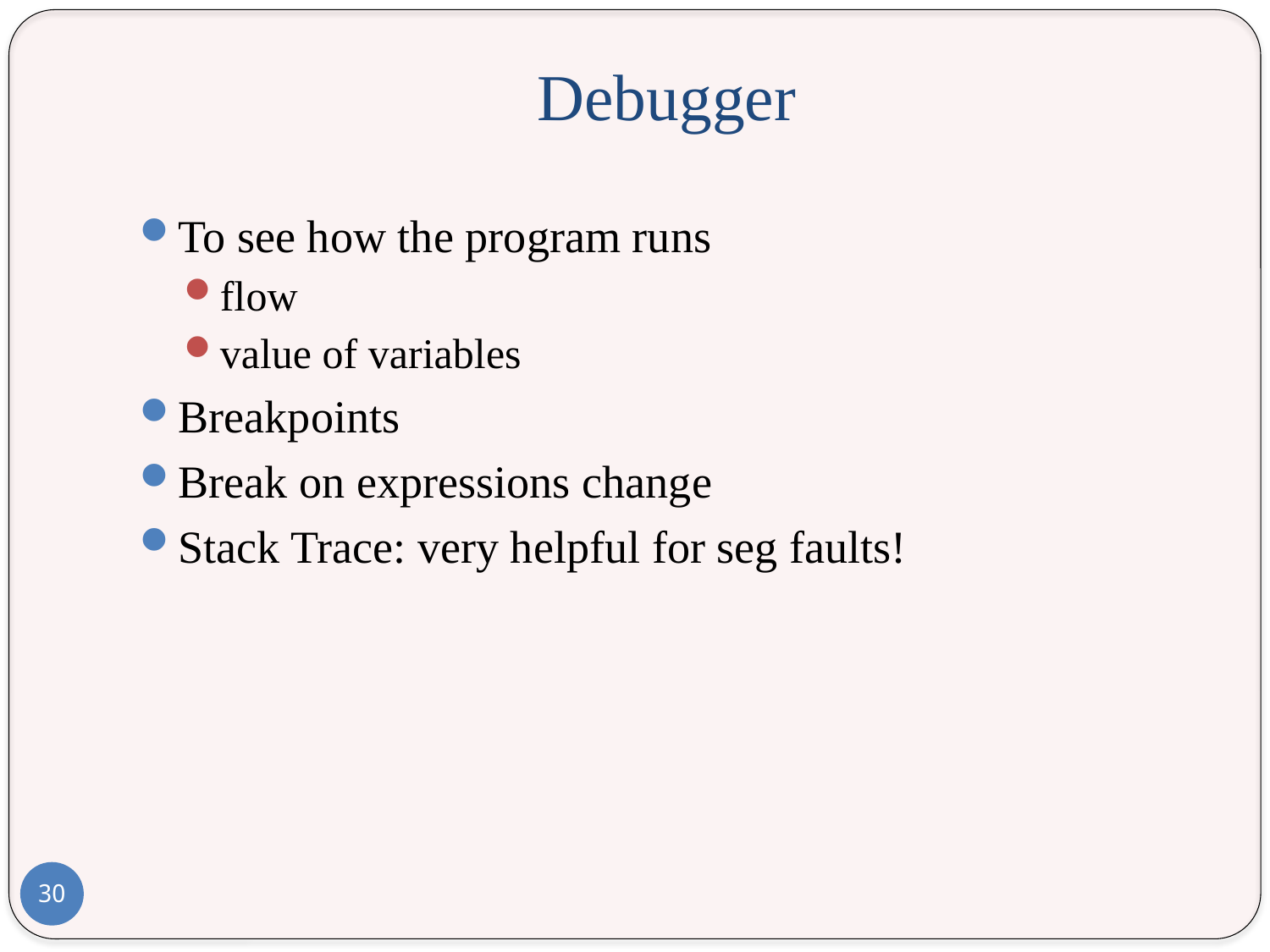

# Debugger
To see how the program runs
flow
value of variables
Breakpoints
Break on expressions change
Stack Trace: very helpful for seg faults!

30